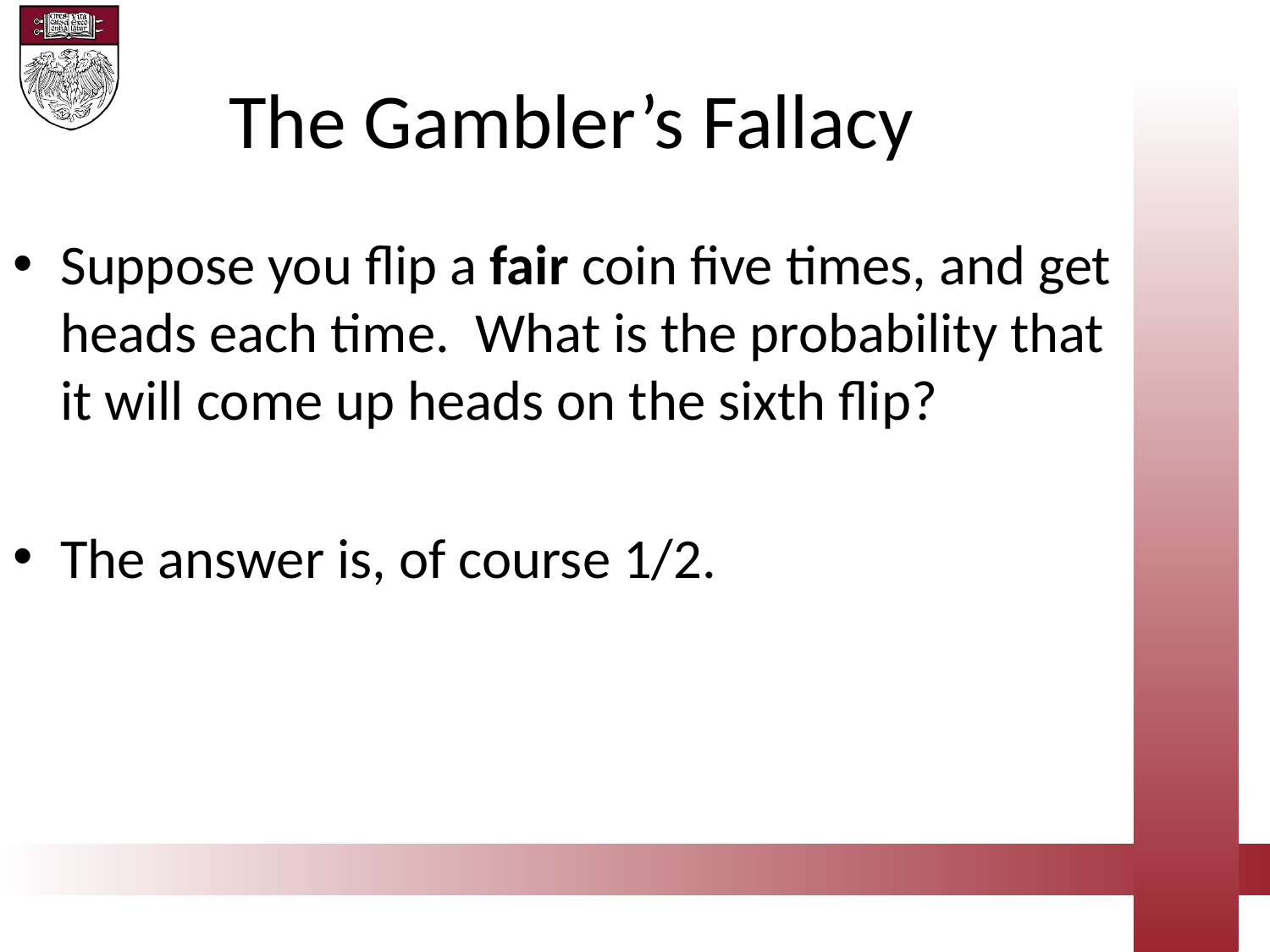

The Gambler’s Fallacy
Suppose you flip a fair coin five times, and get heads each time.  What is the probability that it will come up heads on the sixth flip?

The answer is, of course 1/2.